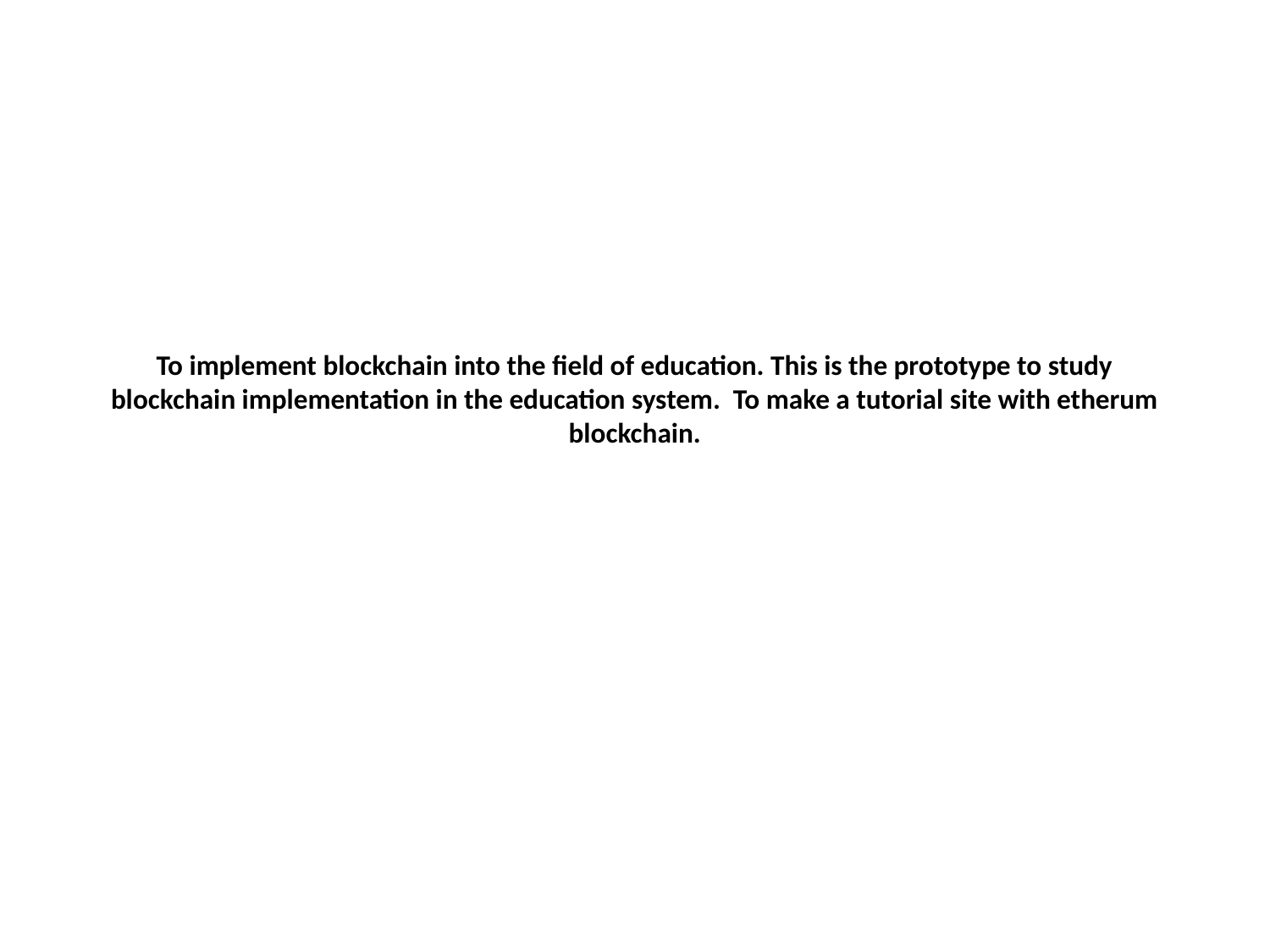

# To implement blockchain into the field of education. This is the prototype to study blockchain implementation in the education system.  To make a tutorial site with etherum blockchain.